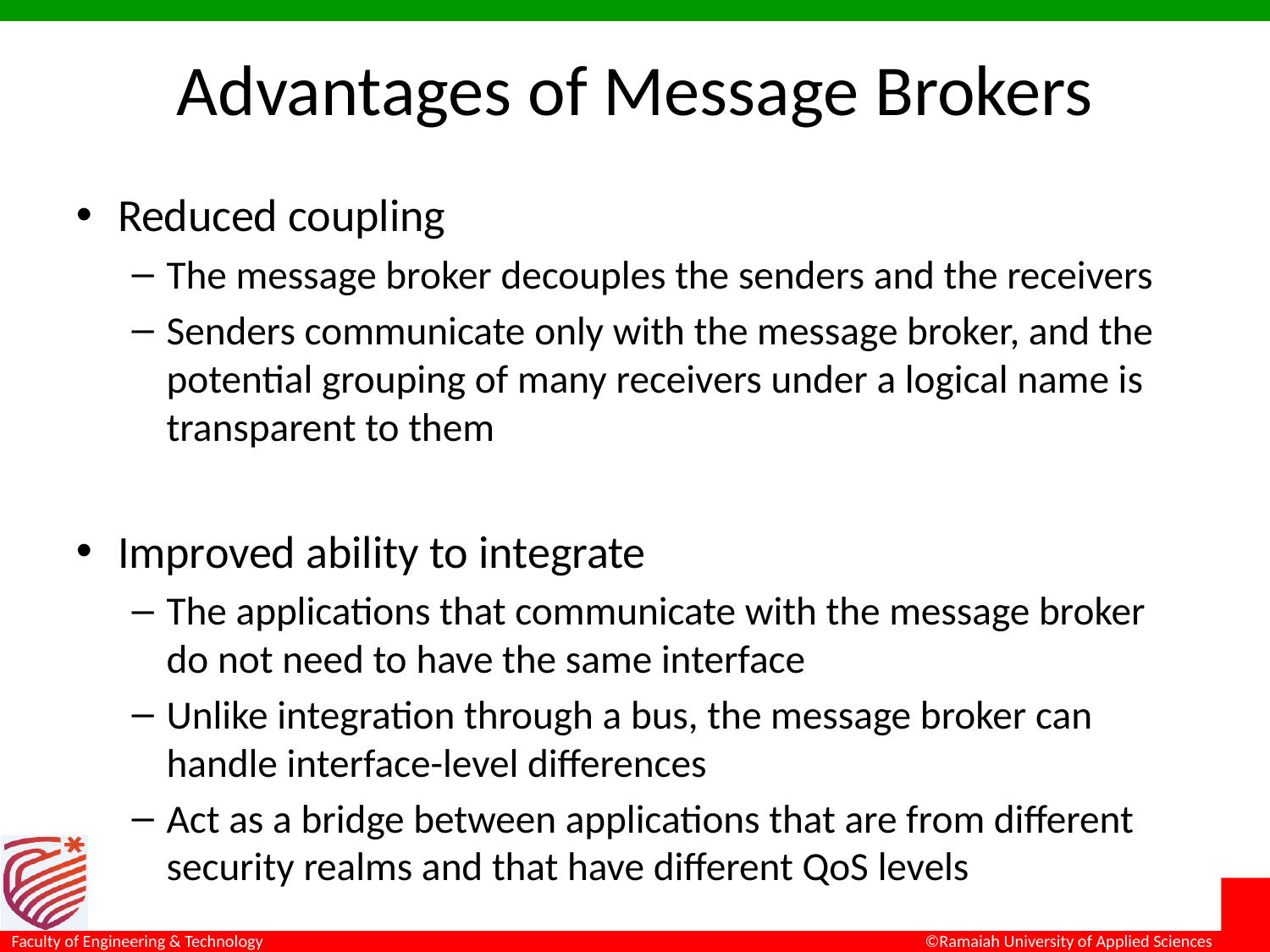

# Advantages of Message Brokers
Reduced coupling
The message broker decouples the senders and the receivers
Senders communicate only with the message broker, and the potential grouping of many receivers under a logical name is transparent to them

Improved ability to integrate
The applications that communicate with the message broker do not need to have the same interface
Unlike integration through a bus, the message broker can handle interface-level differences
Act as a bridge between applications that are from different security realms and that have different QoS levels